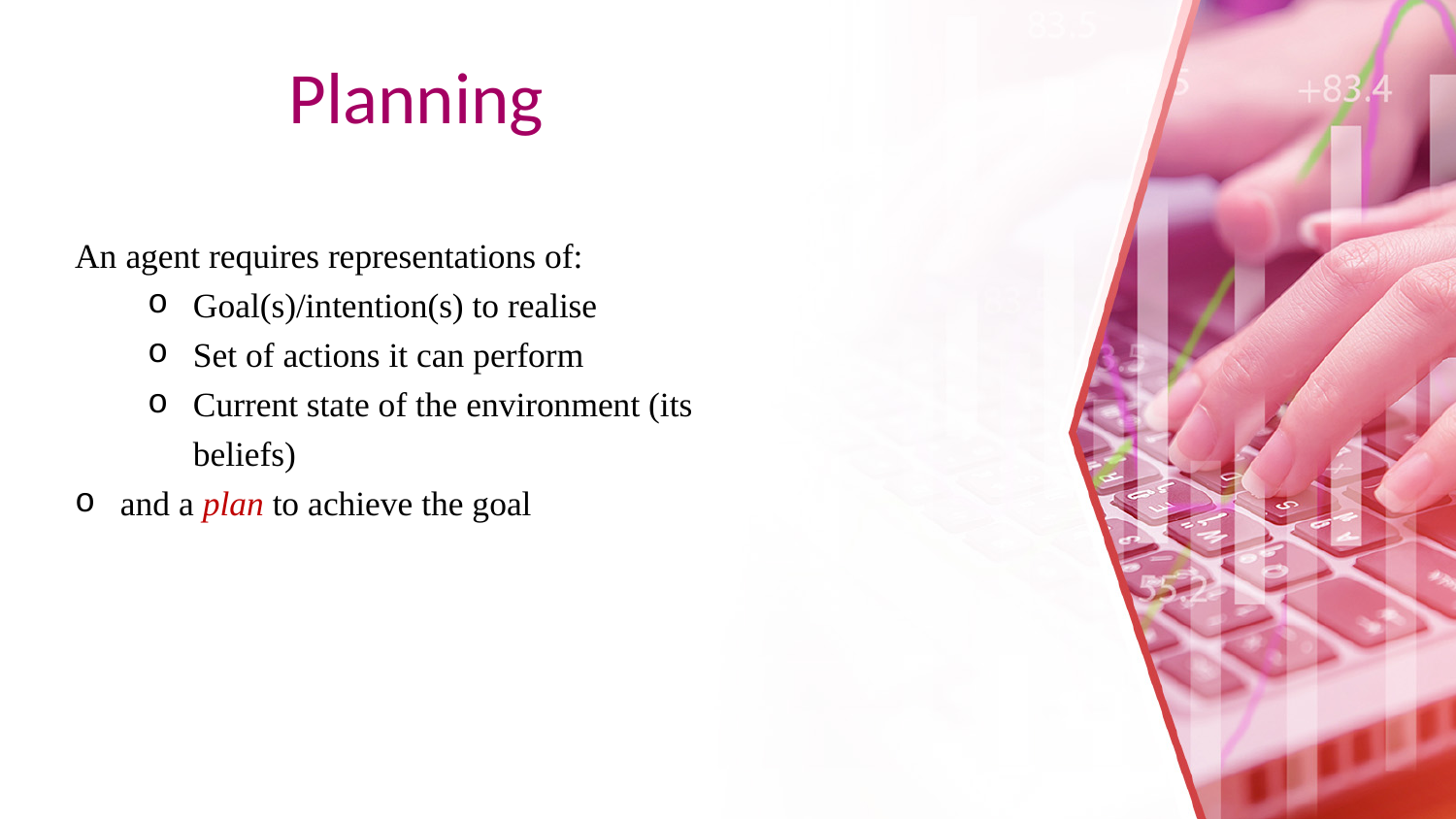

# Planning
An agent requires representations of:
Goal(s)/intention(s) to realise
Set of actions it can perform
Current state of the environment (its beliefs)
and a plan to achieve the goal